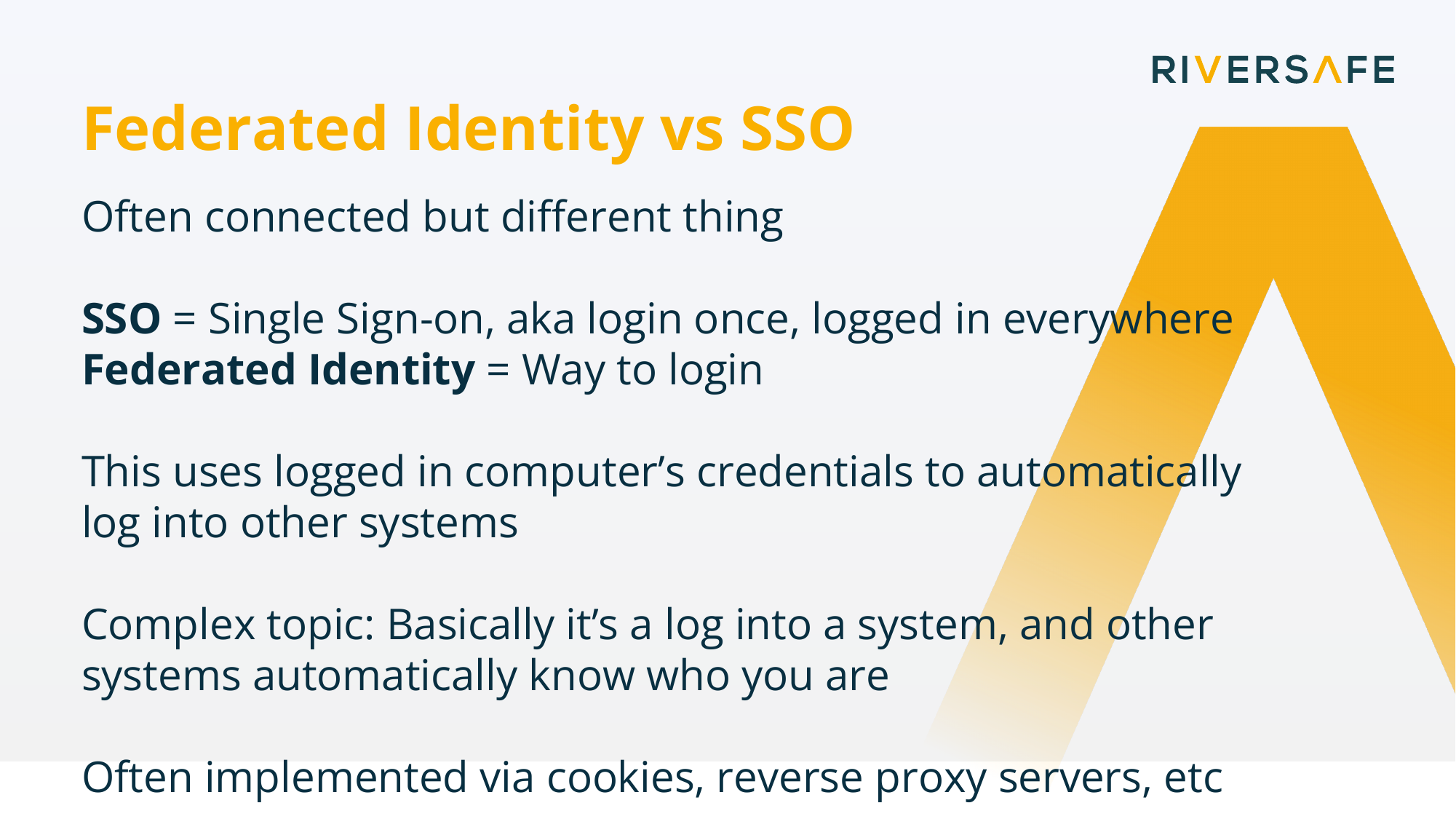

Federated Identity vs SSO
Often connected but different thing
SSO = Single Sign-on, aka login once, logged in everywhere
Federated Identity = Way to login
This uses logged in computer’s credentials to automatically log into other systems

Complex topic: Basically it’s a log into a system, and other systems automatically know who you are
Often implemented via cookies, reverse proxy servers, etc